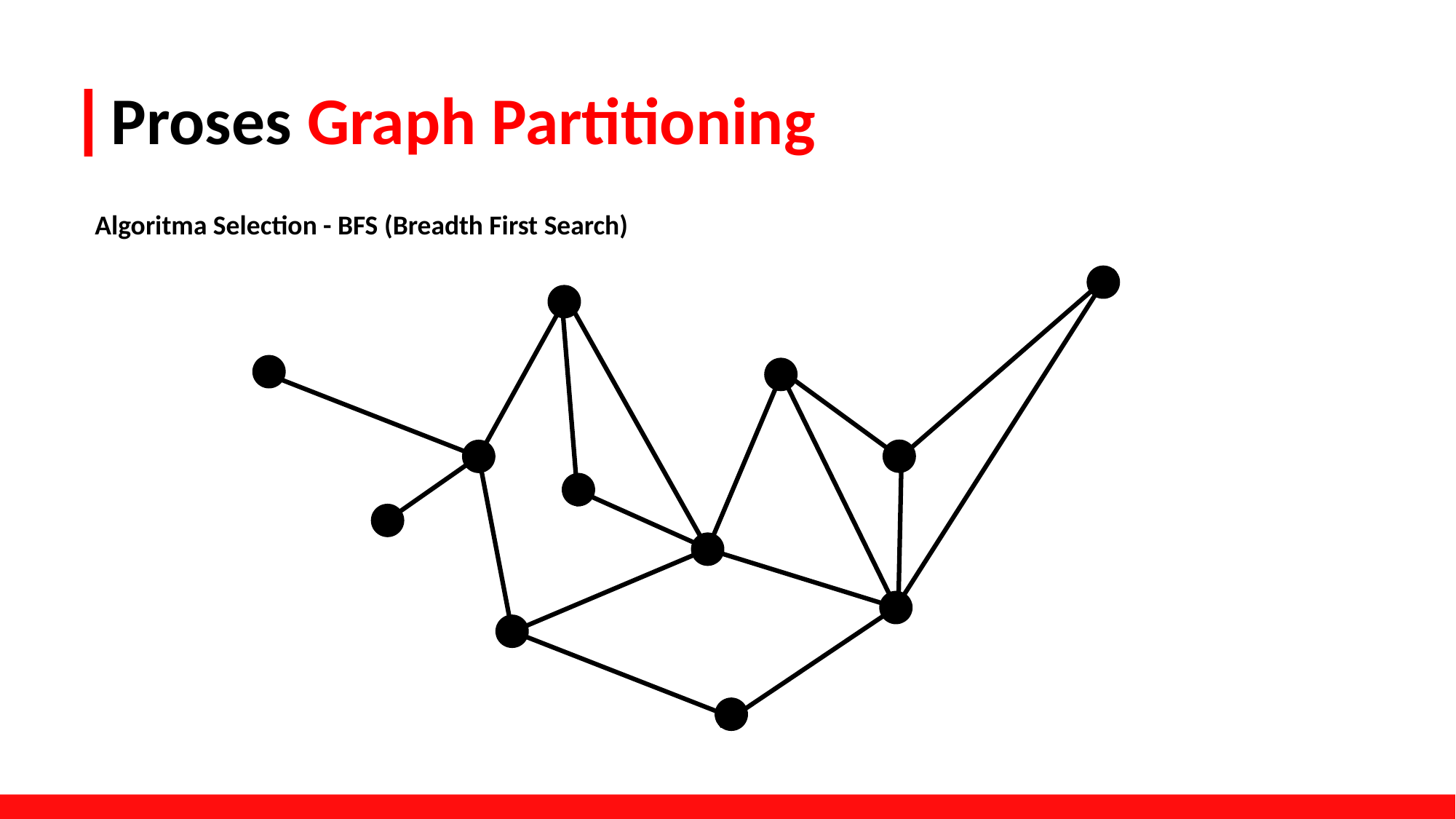

# Proses Graph Partitioning

Algoritma Selection - BFS (Breadth First Search)